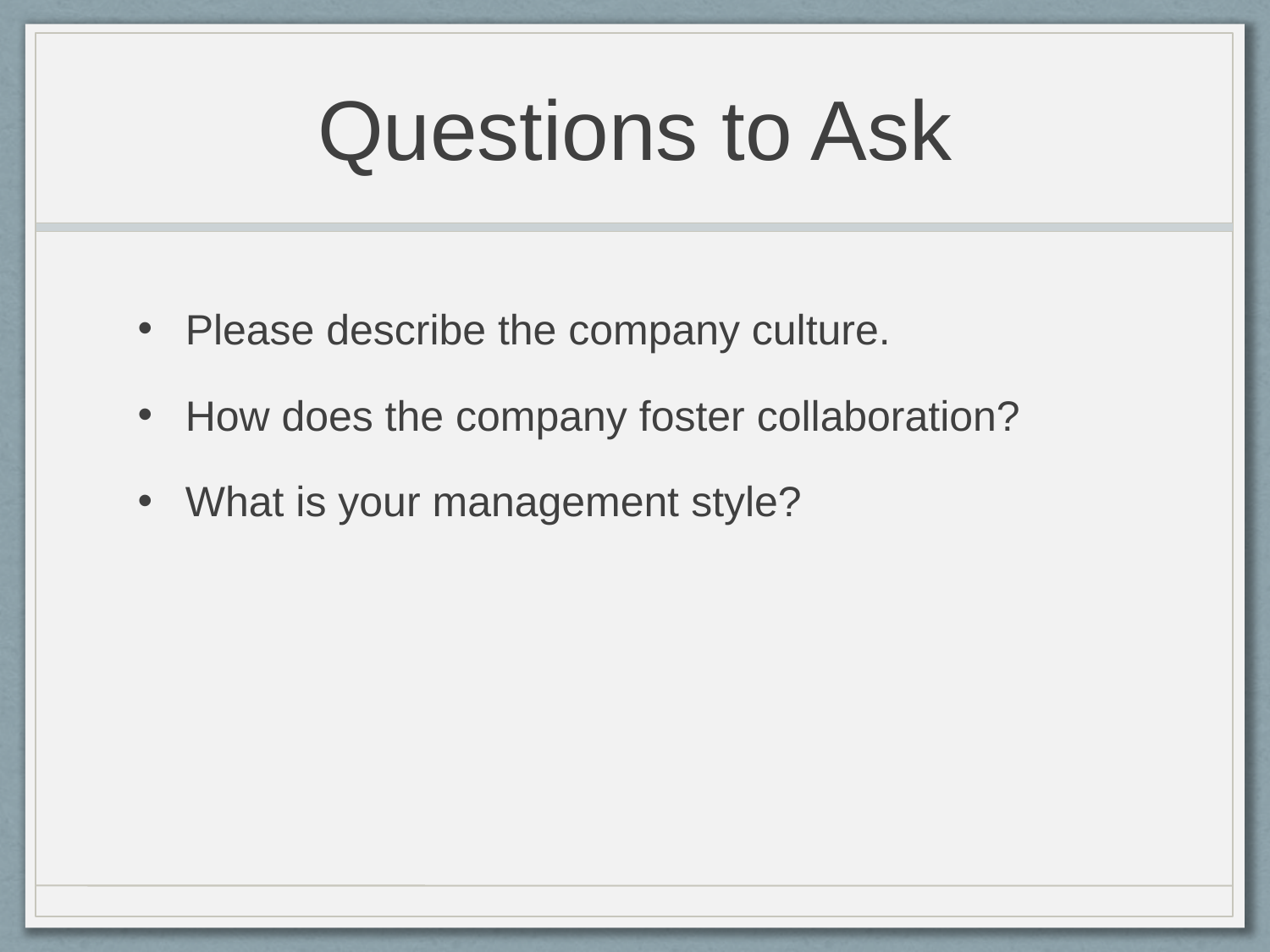

# Questions to Ask
Please describe the company culture.
How does the company foster collaboration?
What is your management style?